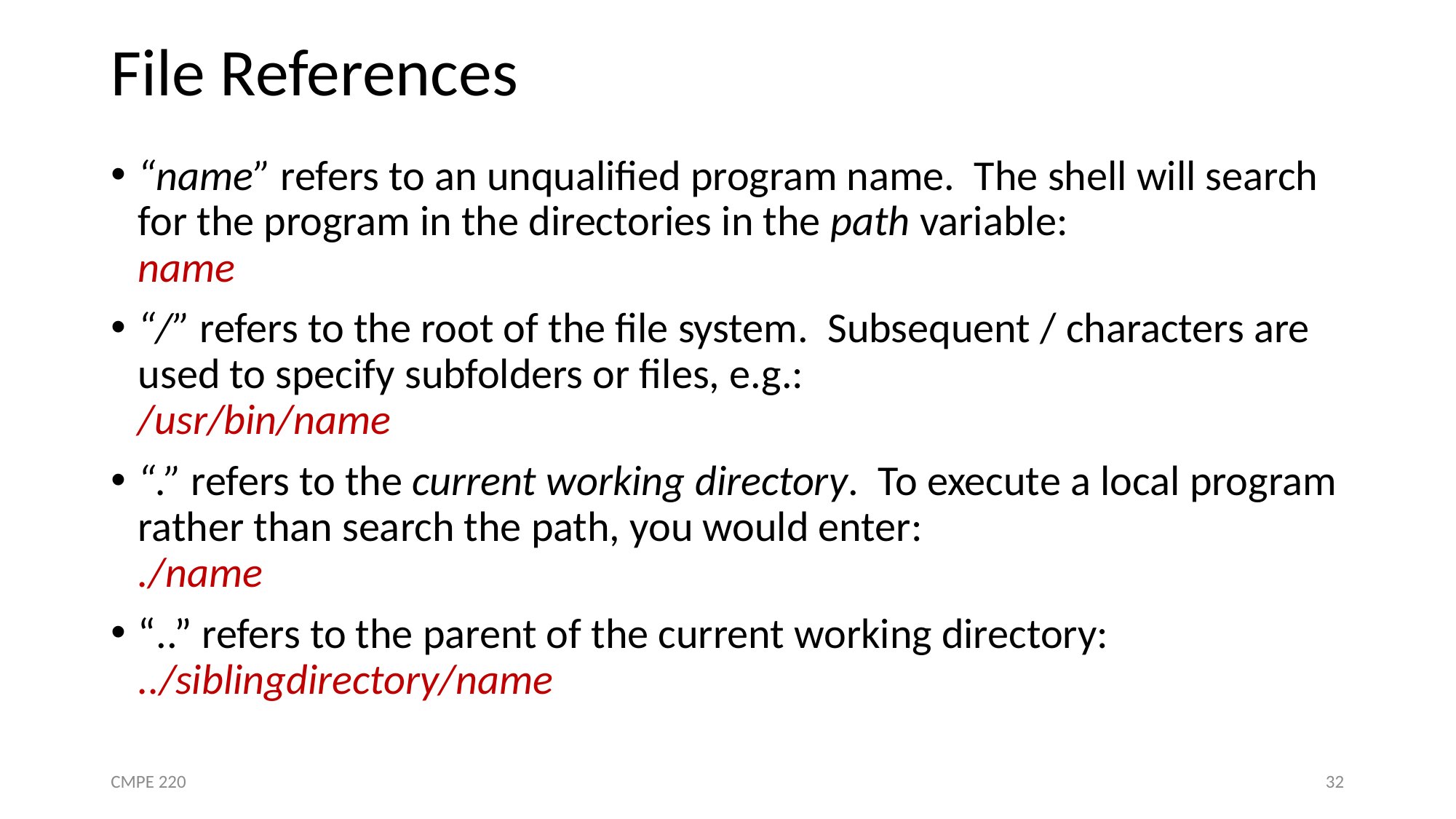

# File References
“name” refers to an unqualified program name.  The shell will search for the program in the directories in the path variable:
name
“/” refers to the root of the file system.  Subsequent / characters are used to specify subfolders or files, e.g.:
/usr/bin/name
“.” refers to the current working directory.  To execute a local program rather than search the path, you would enter:
./name
“..” refers to the parent of the current working directory:
../siblingdirectory/name

CMPE 220
32